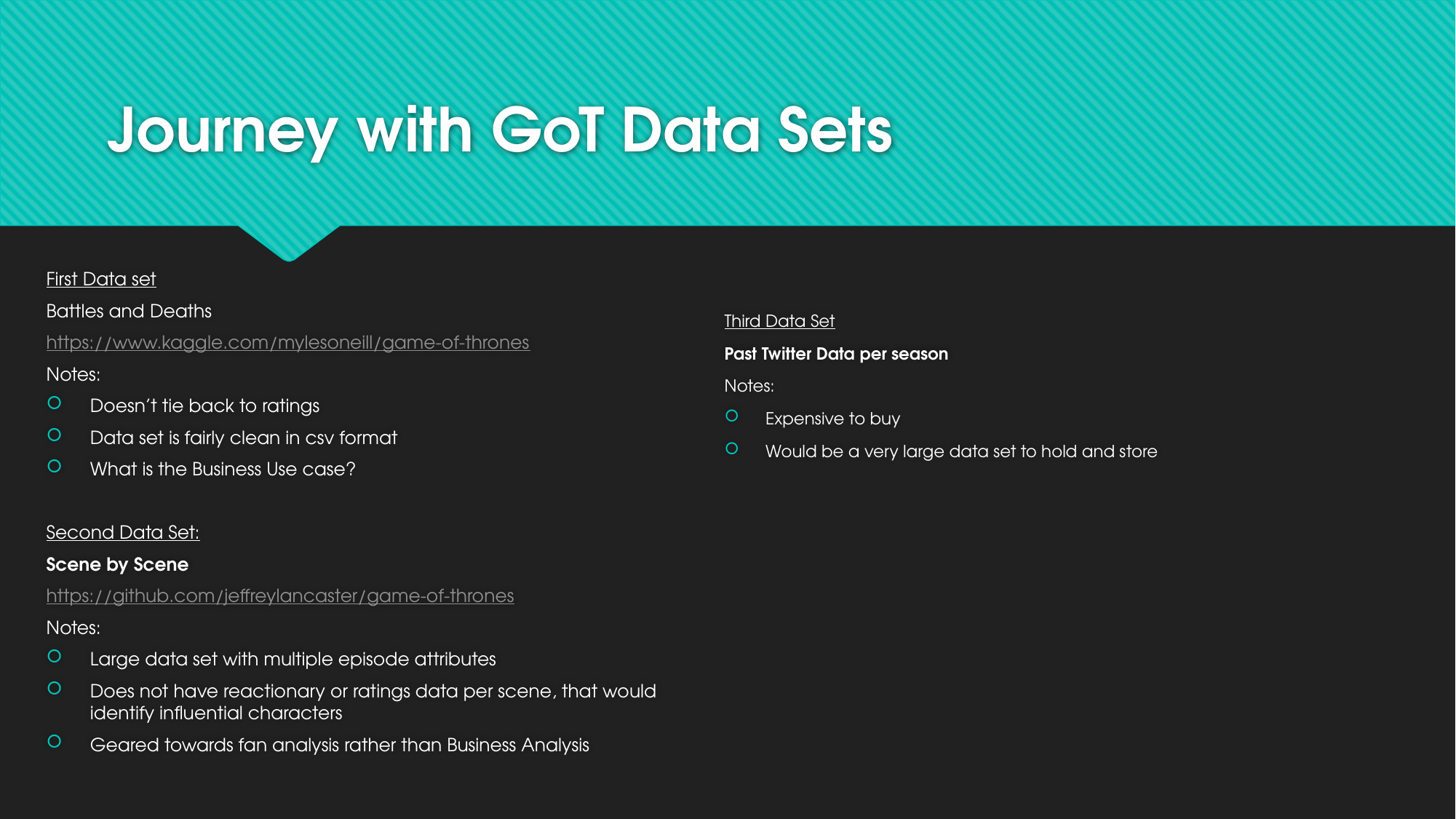

# Journey with GoT Data Sets
First Data set
Battles and Deaths
https://www.kaggle.com/mylesoneill/game-of-thrones
Notes:
Doesn’t tie back to ratings
Data set is fairly clean in csv format
What is the Business Use case?

Second Data Set:
Scene by Scene
https://github.com/jeffreylancaster/game-of-thrones
Notes:
Large data set with multiple episode attributes
Does not have reactionary or ratings data per scene, that would identify influential characters
Geared towards fan analysis rather than Business Analysis

Third Data Set
Past Twitter Data per season
Notes:
Expensive to buy
Would be a very large data set to hold and store